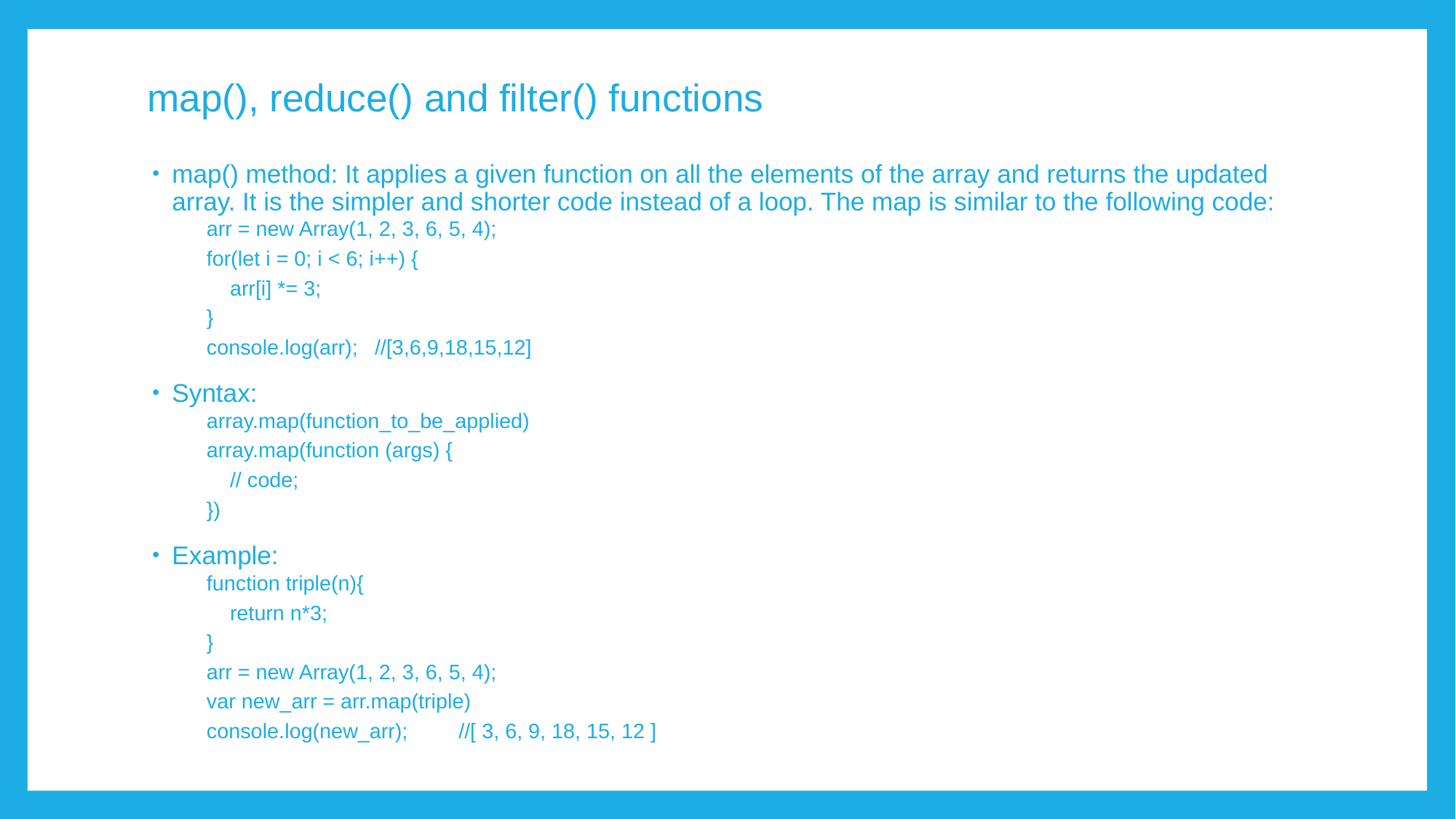

# map(), reduce() and filter() functions
map() method: It applies a given function on all the elements of the array and returns the updated array. It is the simpler and shorter code instead of a loop. The map is similar to the following code:
arr = new Array(1, 2, 3, 6, 5, 4);
for(let i = 0; i < 6; i++) {
    arr[i] *= 3;
}
console.log(arr);	//[3,6,9,18,15,12]
Syntax:
array.map(function_to_be_applied)
array.map(function (args) {
    // code;
})
Example:
function triple(n){
    return n*3;
}
arr = new Array(1, 2, 3, 6, 5, 4);
var new_arr = arr.map(triple)
console.log(new_arr);	//[ 3, 6, 9, 18, 15, 12 ]